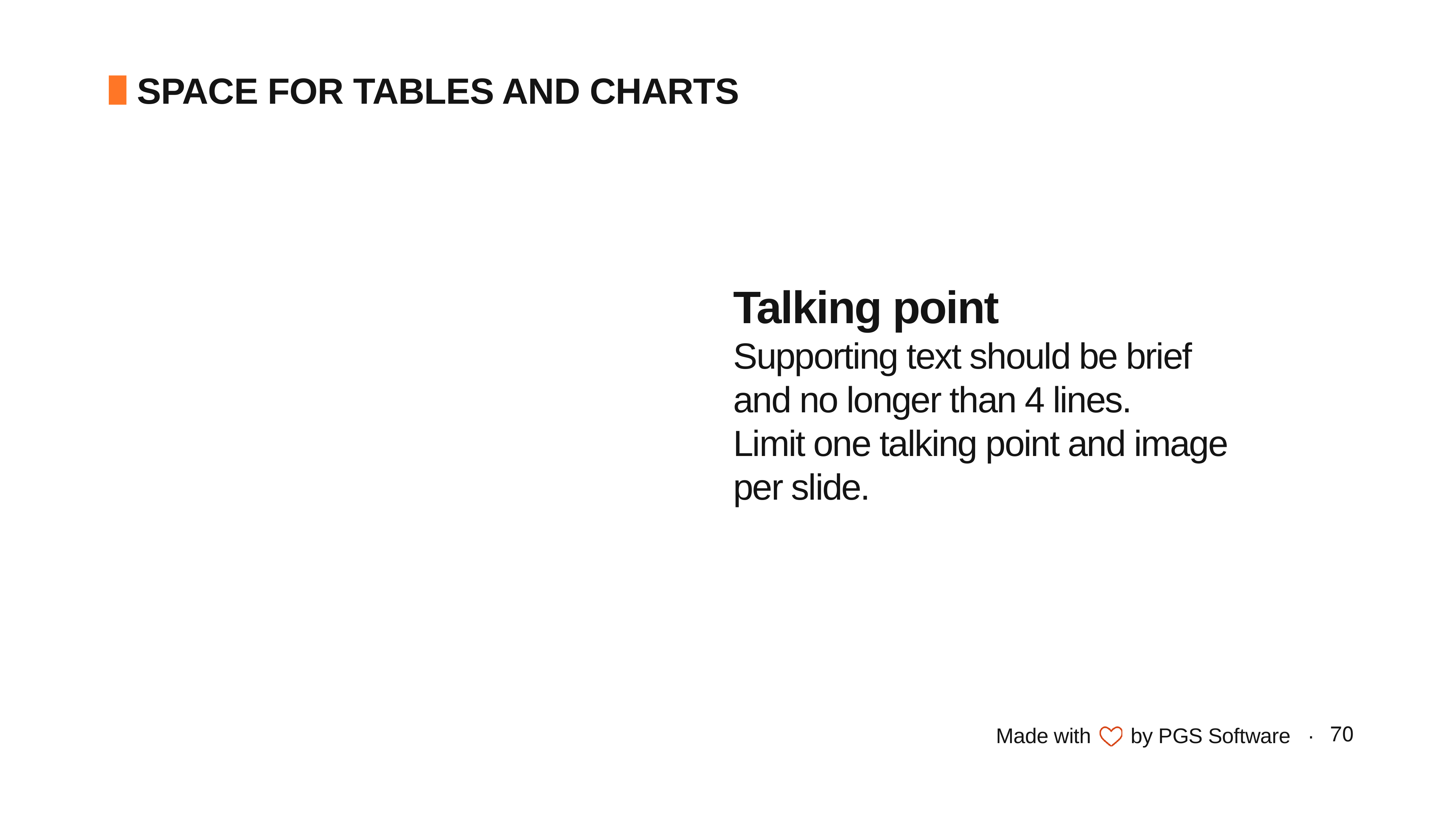

SPACE FOR TABLES AND CHARTS

Talking point
Supporting text should be brief
and no longer than 4 lines.
Limit one talking point and image
per slide.
70